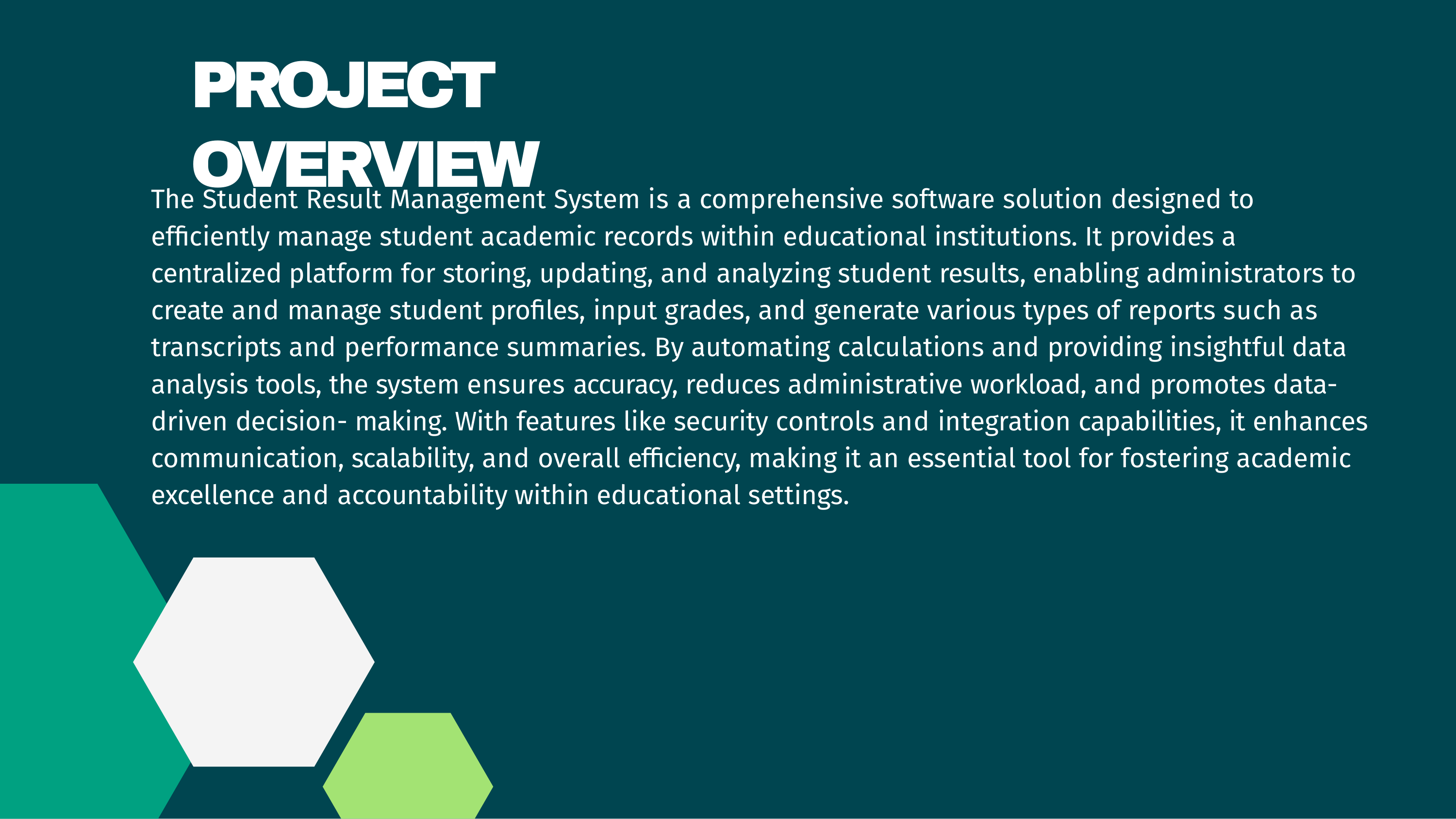

# PROJECT OVERVIEW
The Student Result Management System is a comprehensive software solution designed to efficiently manage student academic records within educational institutions. It provides a centralized platform for storing, updating, and analyzing student results, enabling administrators to create and manage student profiles, input grades, and generate various types of reports such as transcripts and performance summaries. By automating calculations and providing insightful data analysis tools, the system ensures accuracy, reduces administrative workload, and promotes data-driven decision- making. With features like security controls and integration capabilities, it enhances communication, scalability, and overall efficiency, making it an essential tool for fostering academic excellence and accountability within educational settings.